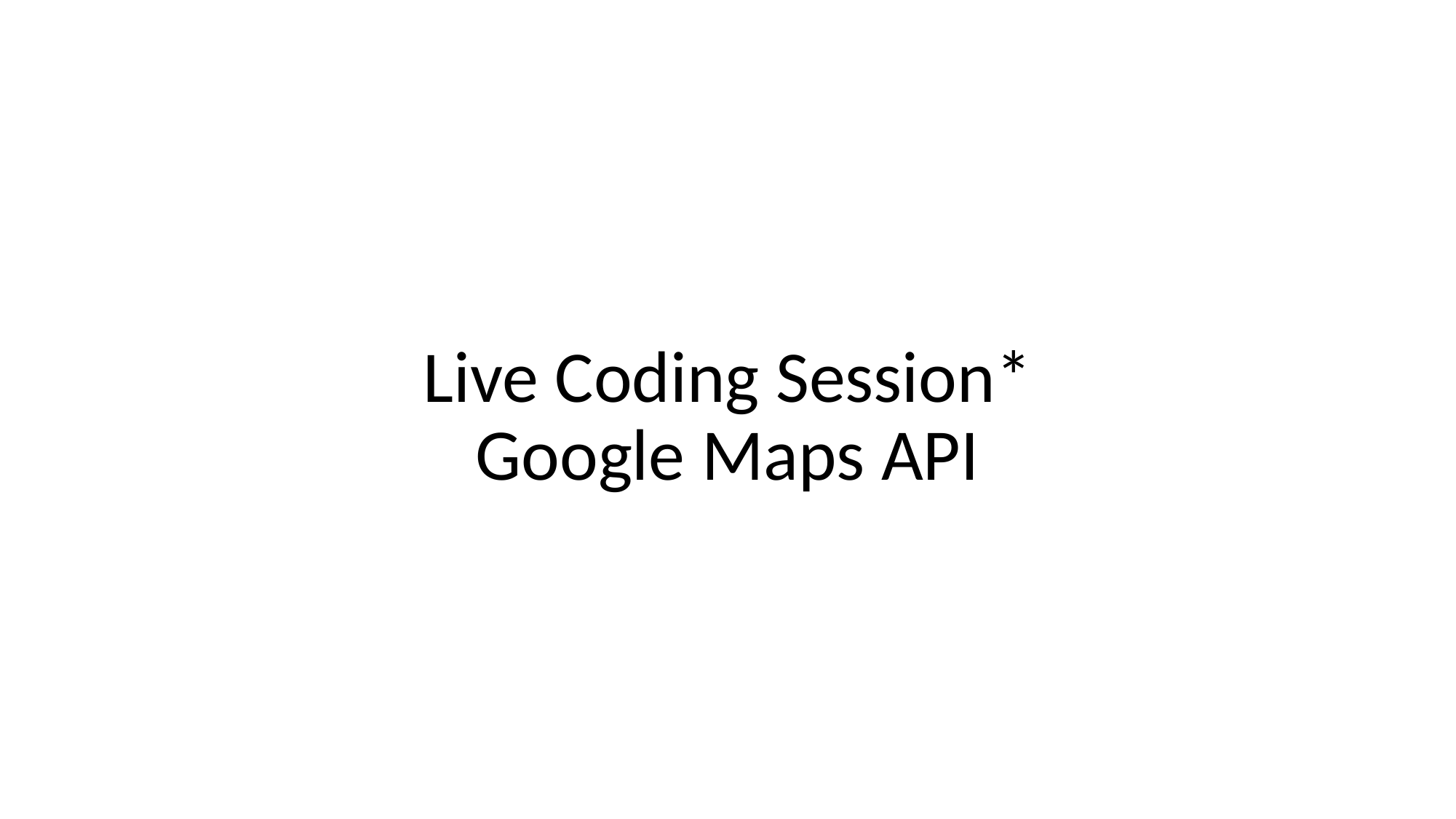

# Live Coding Session* Google Maps API